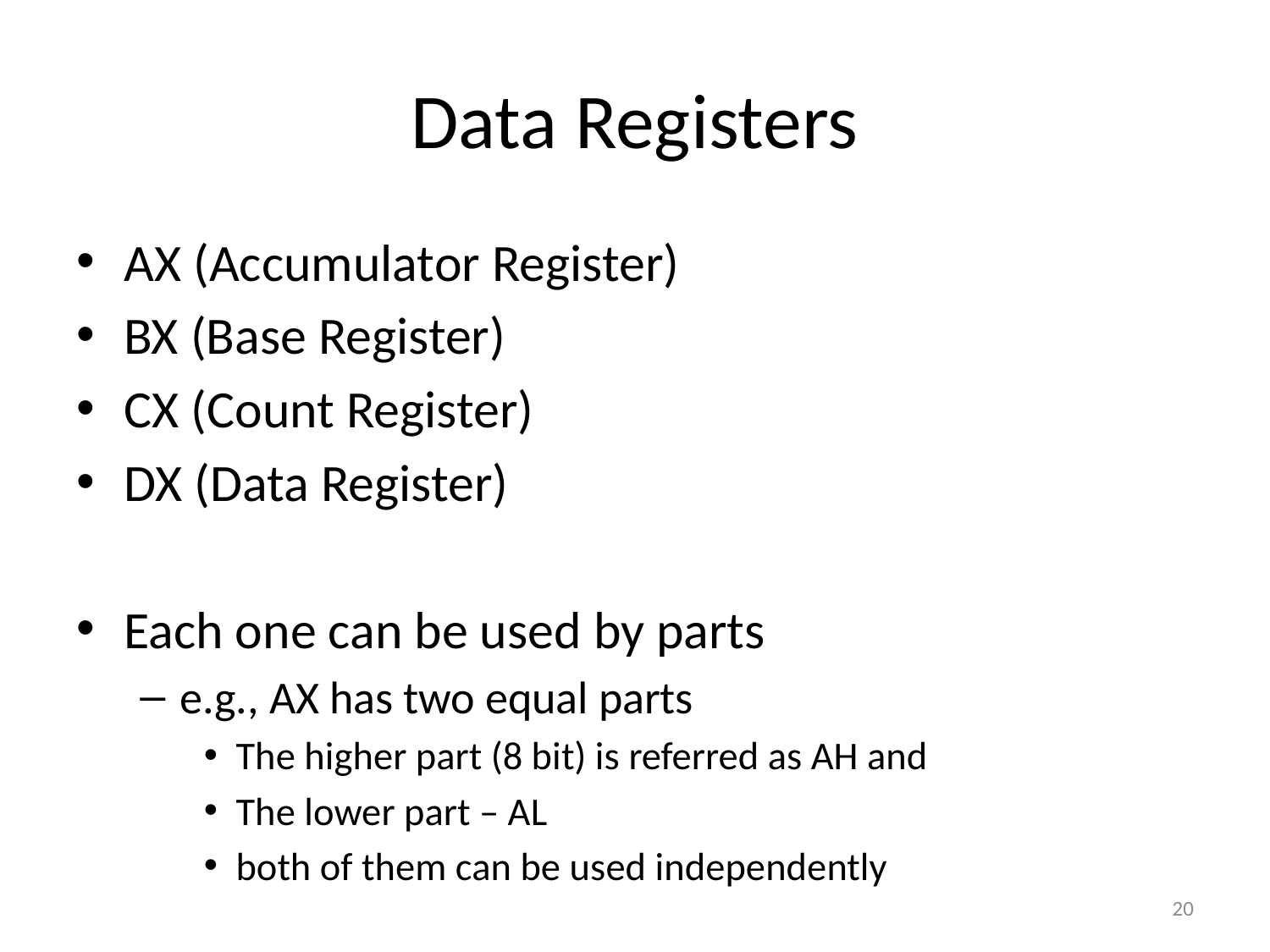

# Data Registers
AX (Accumulator Register)
BX (Base Register)
CX (Count Register)
DX (Data Register)

Each one can be used by parts
e.g., AX has two equal parts
The higher part (8 bit) is referred as AH and
The lower part – AL
both of them can be used independently
20